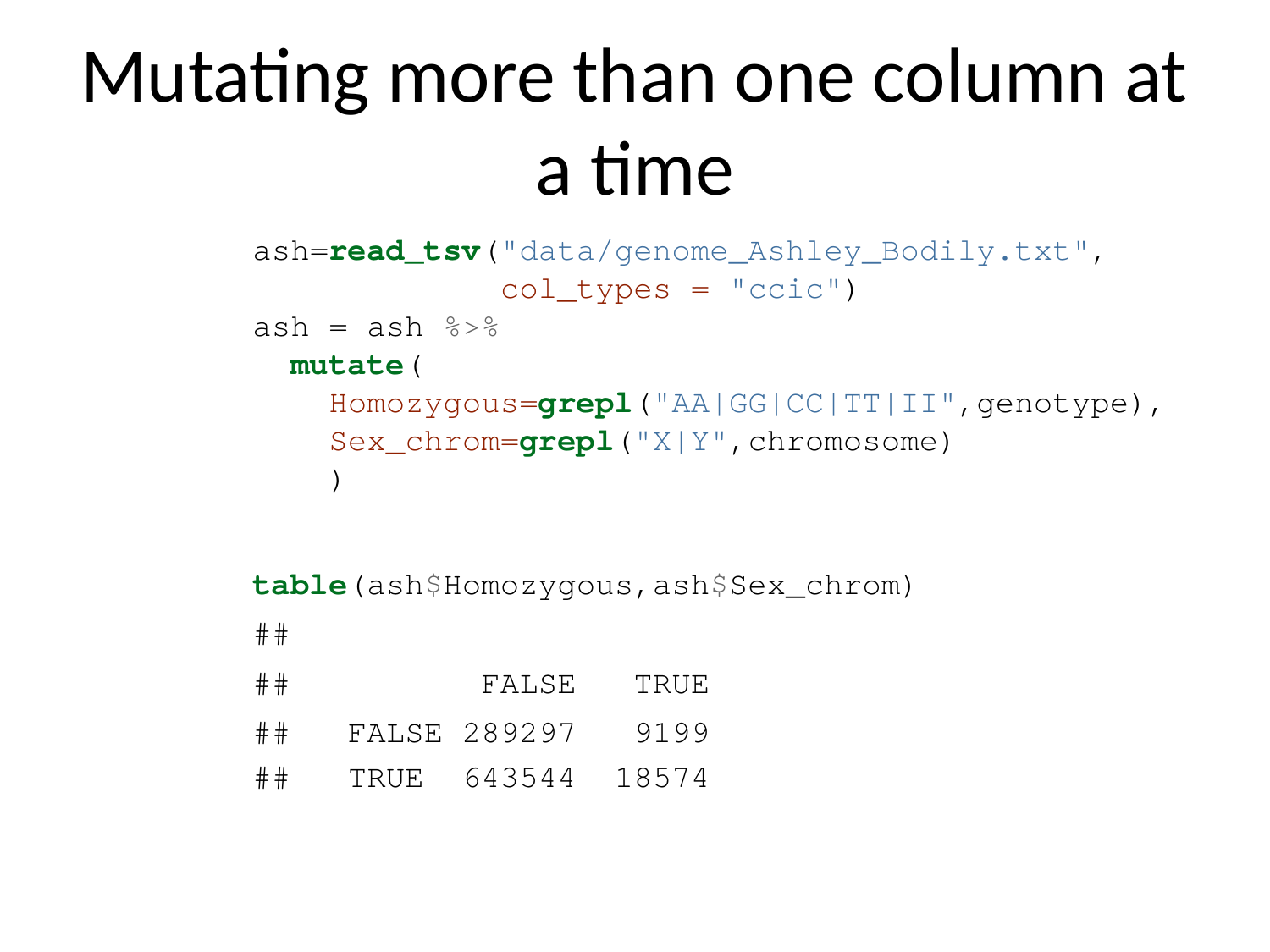

# Mutating more than one column at a time
ash=read_tsv("data/genome_Ashley_Bodily.txt",
             col_types = "ccic")
ash = ash %>%
  mutate(
    Homozygous=grepl("AA|GG|CC|TT|II",genotype),
    Sex_chrom=grepl("X|Y",chromosome)
    )
table(ash$Homozygous,ash$Sex_chrom)
##
##          FALSE   TRUE
##   FALSE 289297   9199
##   TRUE  643544  18574